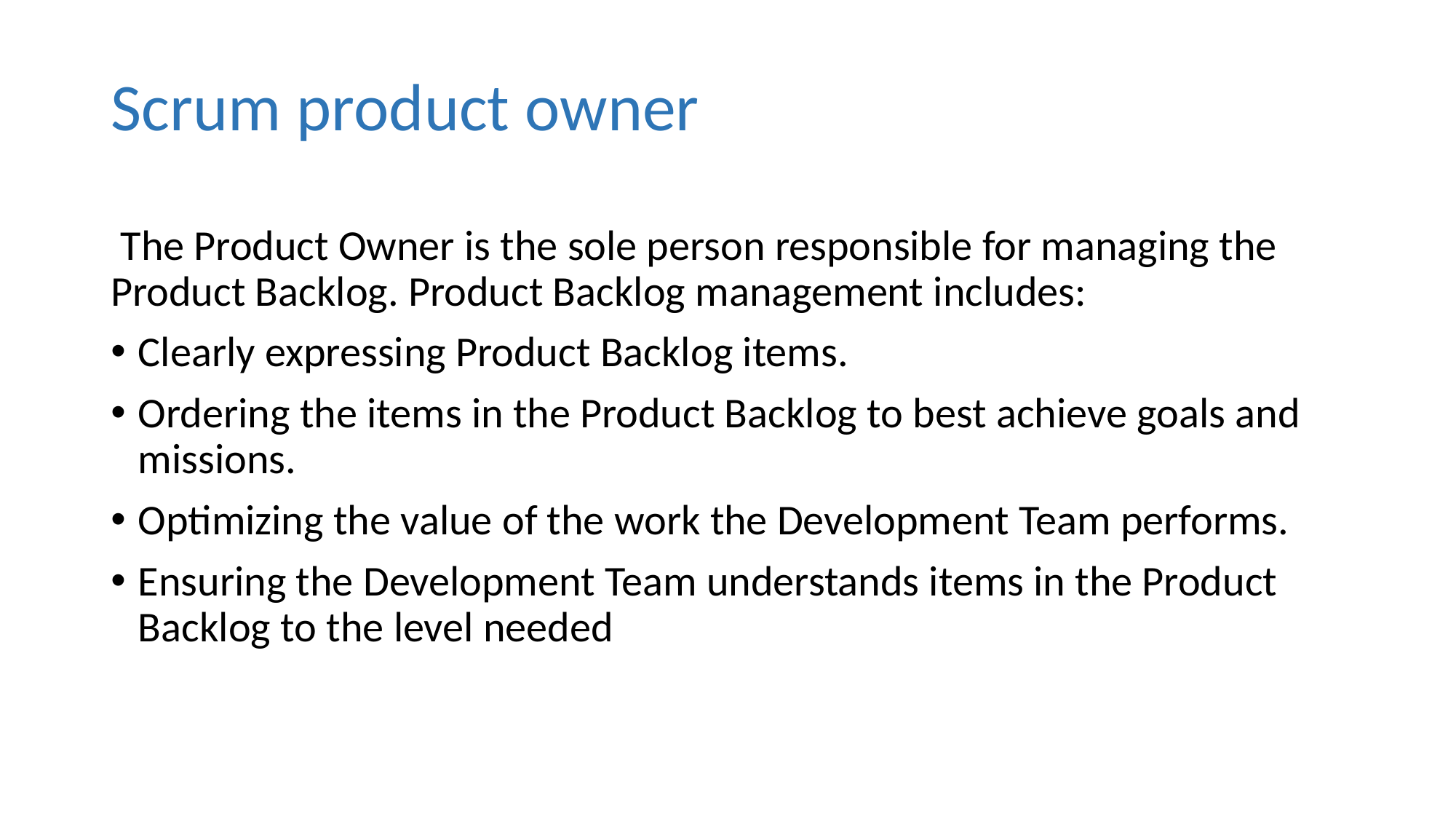

# Scrum product owner
 The Product Owner is the sole person responsible for managing the    Product Backlog. Product Backlog management includes:
Clearly expressing Product Backlog items.
Ordering the items in the Product Backlog to best achieve goals and missions.
Optimizing the value of the work the Development Team performs.
Ensuring the Development Team understands items in the Product Backlog to the level needed